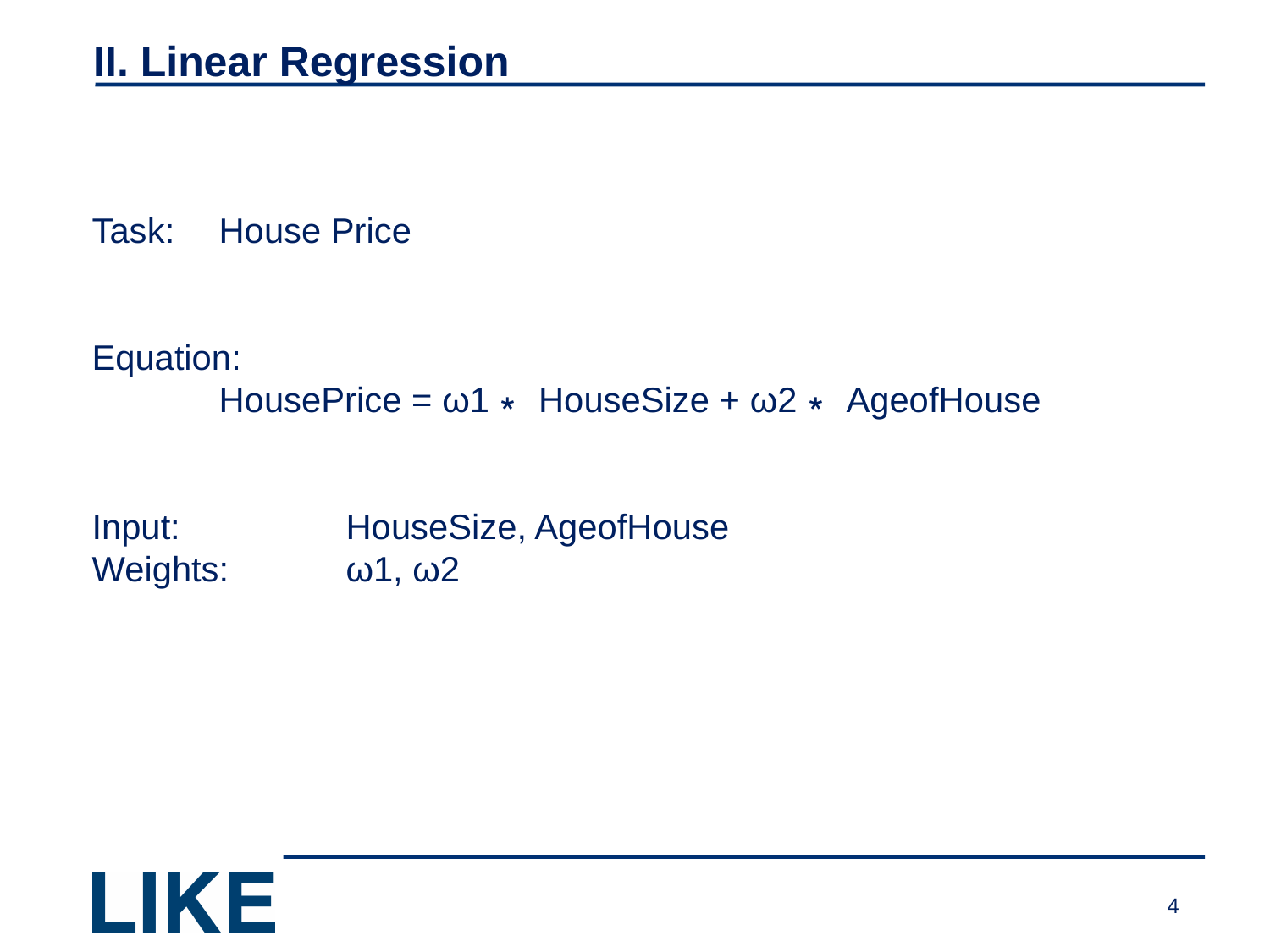

# II. Linear Regression

Task:	House Price

Equation:
	HousePrice = ω1 ∗ HouseSize + ω2 ∗ AgeofHouse

Input:		HouseSize, AgeofHouse
Weights:	ω1, ω2